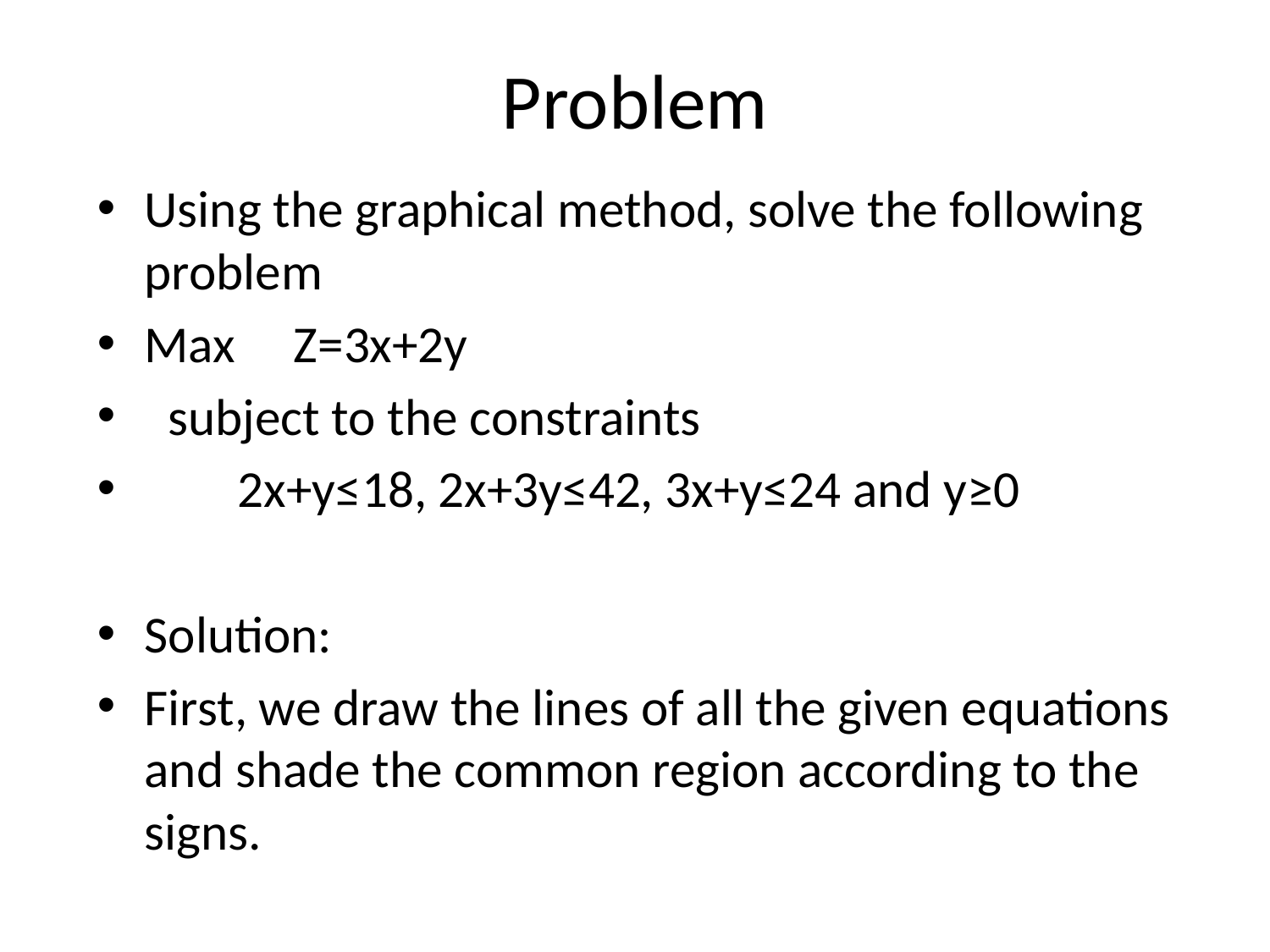

# Problem
Using the graphical method, solve the following problem
Max     Z=3x+2y
  subject to the constraints
        2x+y≤18, 2x+3y≤42, 3x+y≤24 and y≥0

Solution:
First, we draw the lines of all the given equations and shade the common region according to the signs.